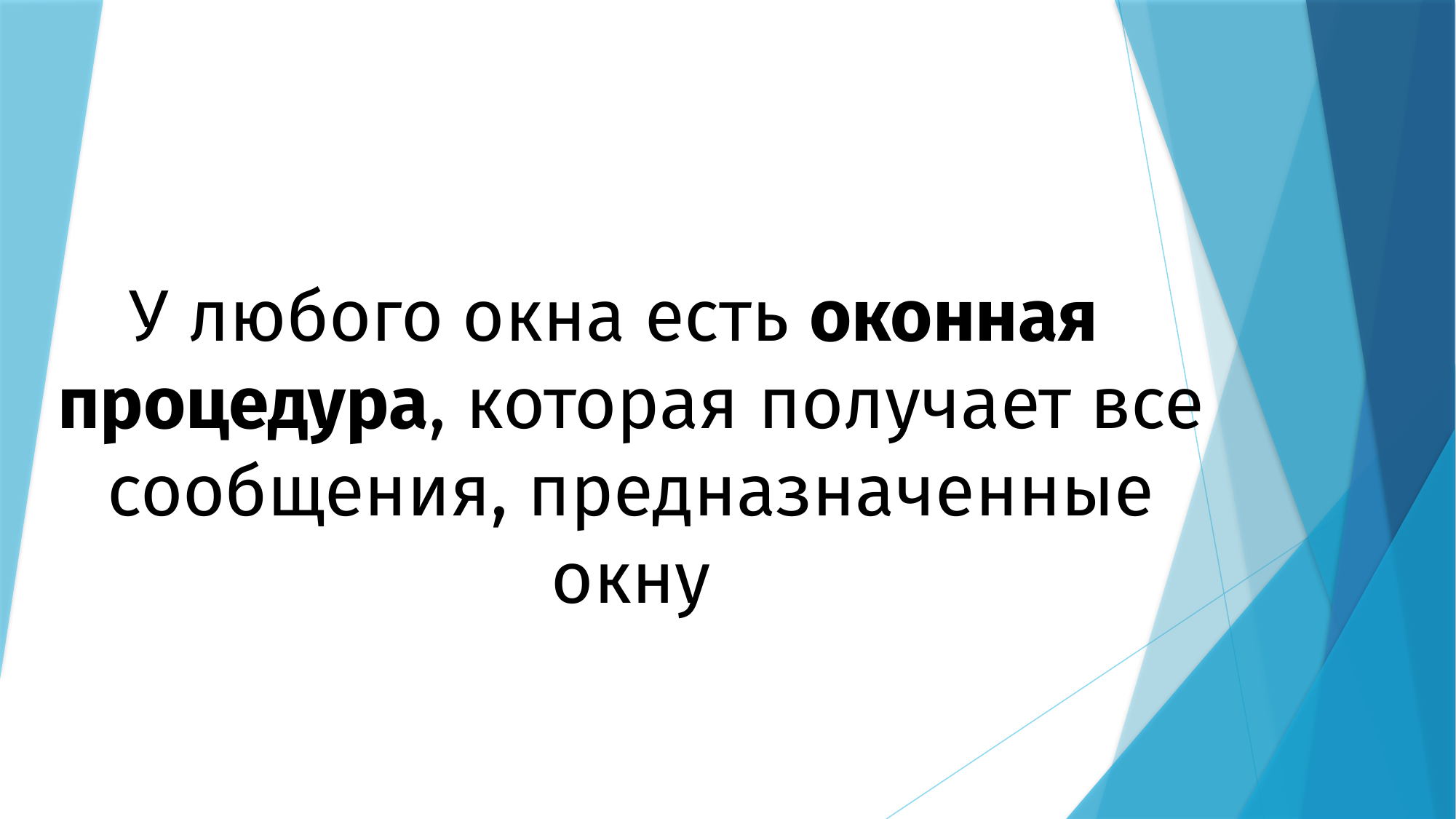

У любого окна есть оконная процедура, которая получает все сообщения, предназначенные окну